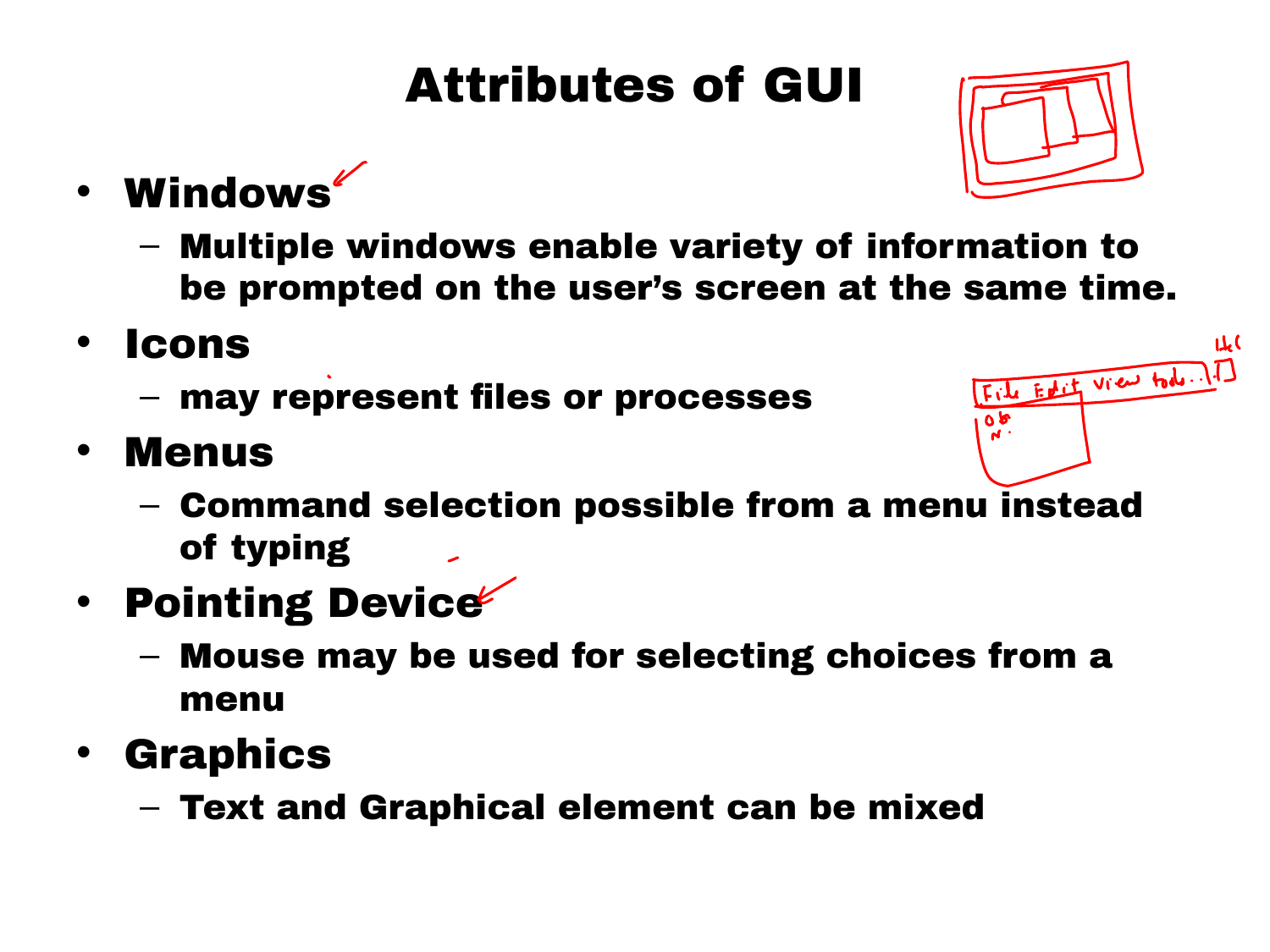

# Attributes of GUI
Windows
Multiple windows enable variety of information to be prompted on the user’s screen at the same time.
Icons
may represent files or processes
Menus
Command selection possible from a menu instead of typing
Pointing Device
Mouse may be used for selecting choices from a menu
Graphics
Text and Graphical element can be mixed